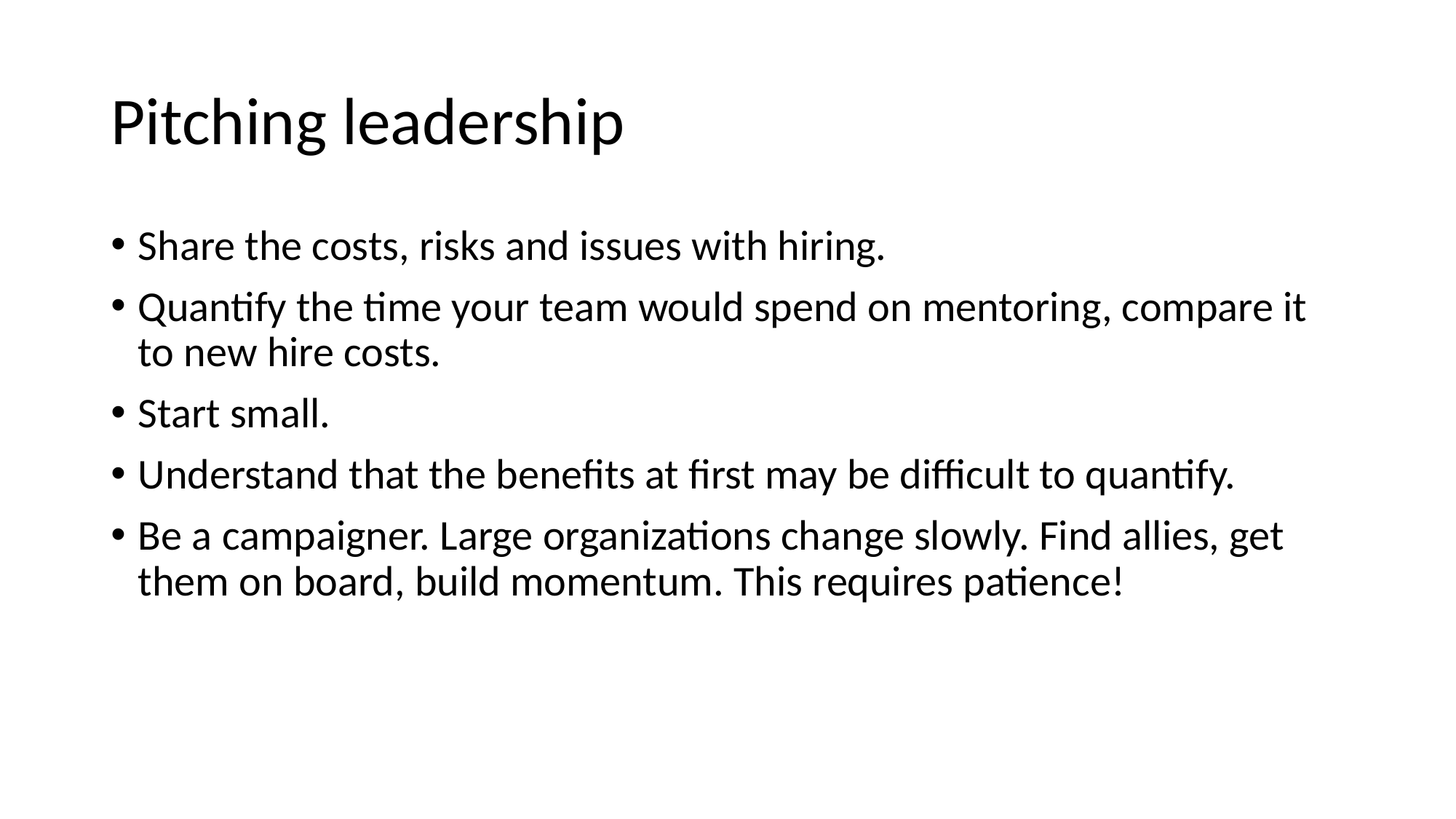

# Pitching leadership
Share the costs, risks and issues with hiring.
Quantify the time your team would spend on mentoring, compare it to new hire costs.
Start small.
Understand that the benefits at first may be difficult to quantify.
Be a campaigner. Large organizations change slowly. Find allies, get them on board, build momentum. This requires patience!